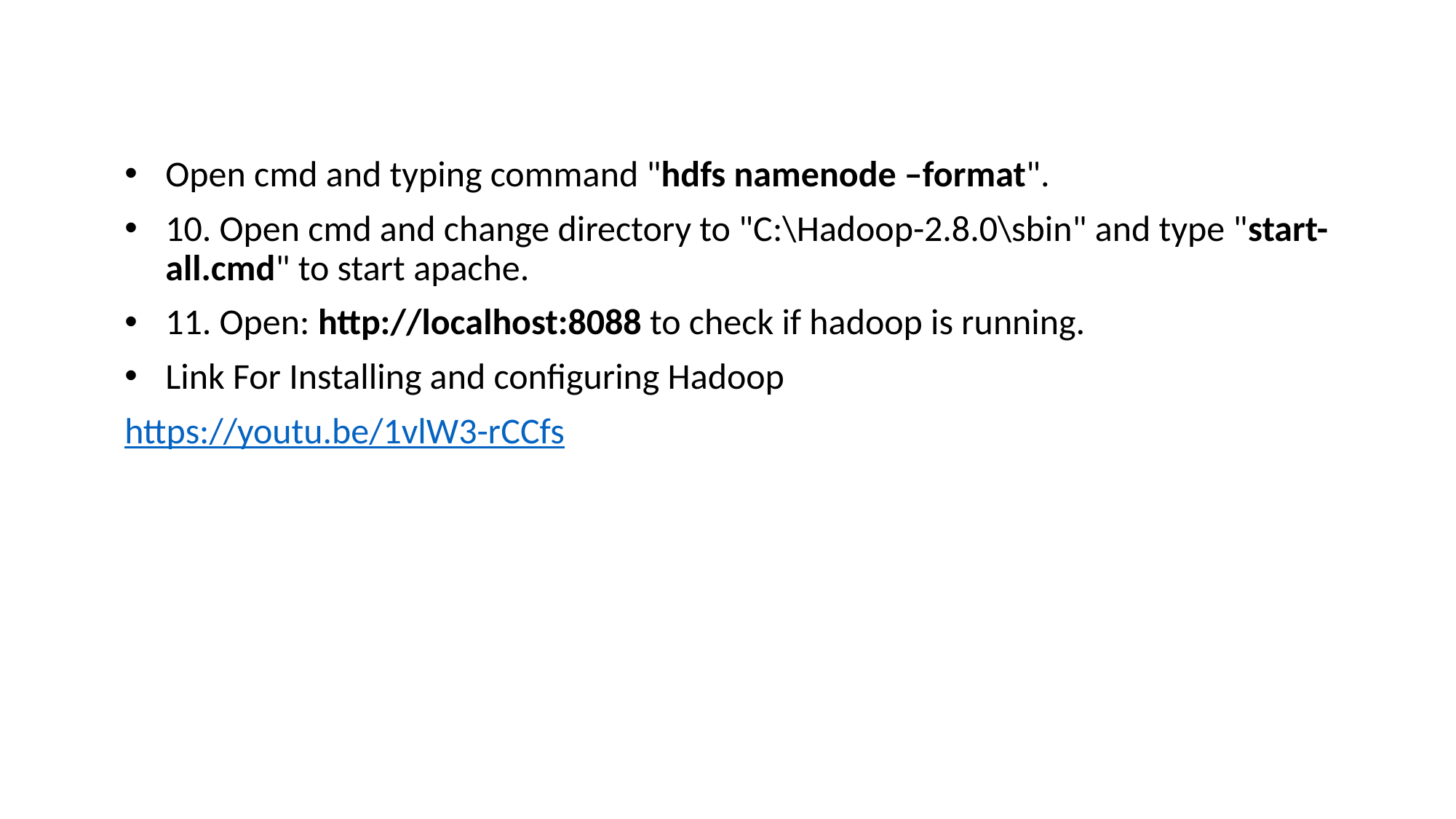

Open cmd and typing command "hdfs namenode –format".
10. Open cmd and change directory to "C:\Hadoop-2.8.0\sbin" and type "start-all.cmd" to start apache.
11. Open: http://localhost:8088 to check if hadoop is running.
Link For Installing and configuring Hadoop
https://youtu.be/1vlW3-rCCfs